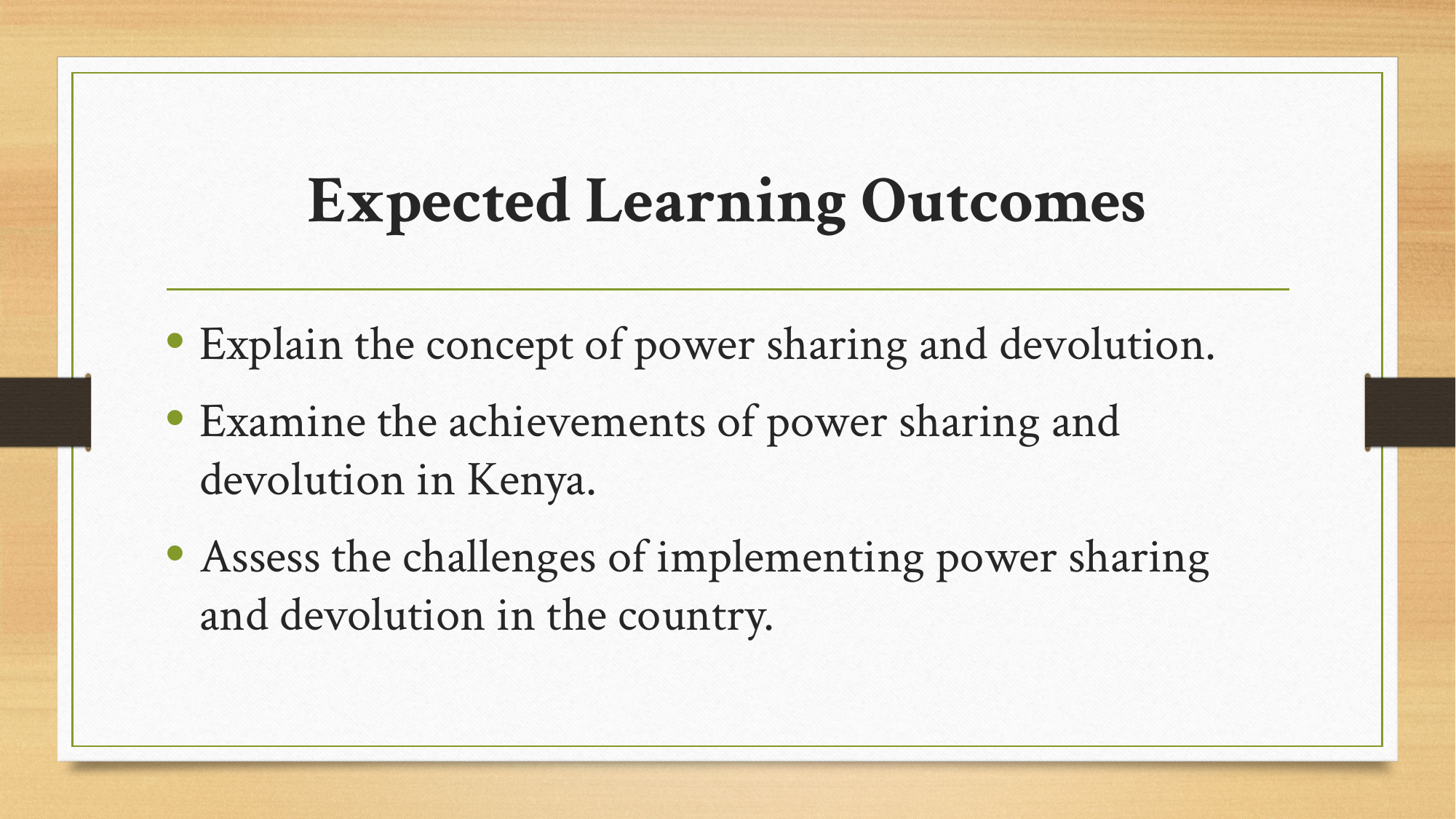

# Expected Learning Outcomes
Explain the concept of power sharing and devolution.
Examine the achievements of power sharing and devolution in Kenya.
Assess the challenges of implementing power sharing and devolution in the country.